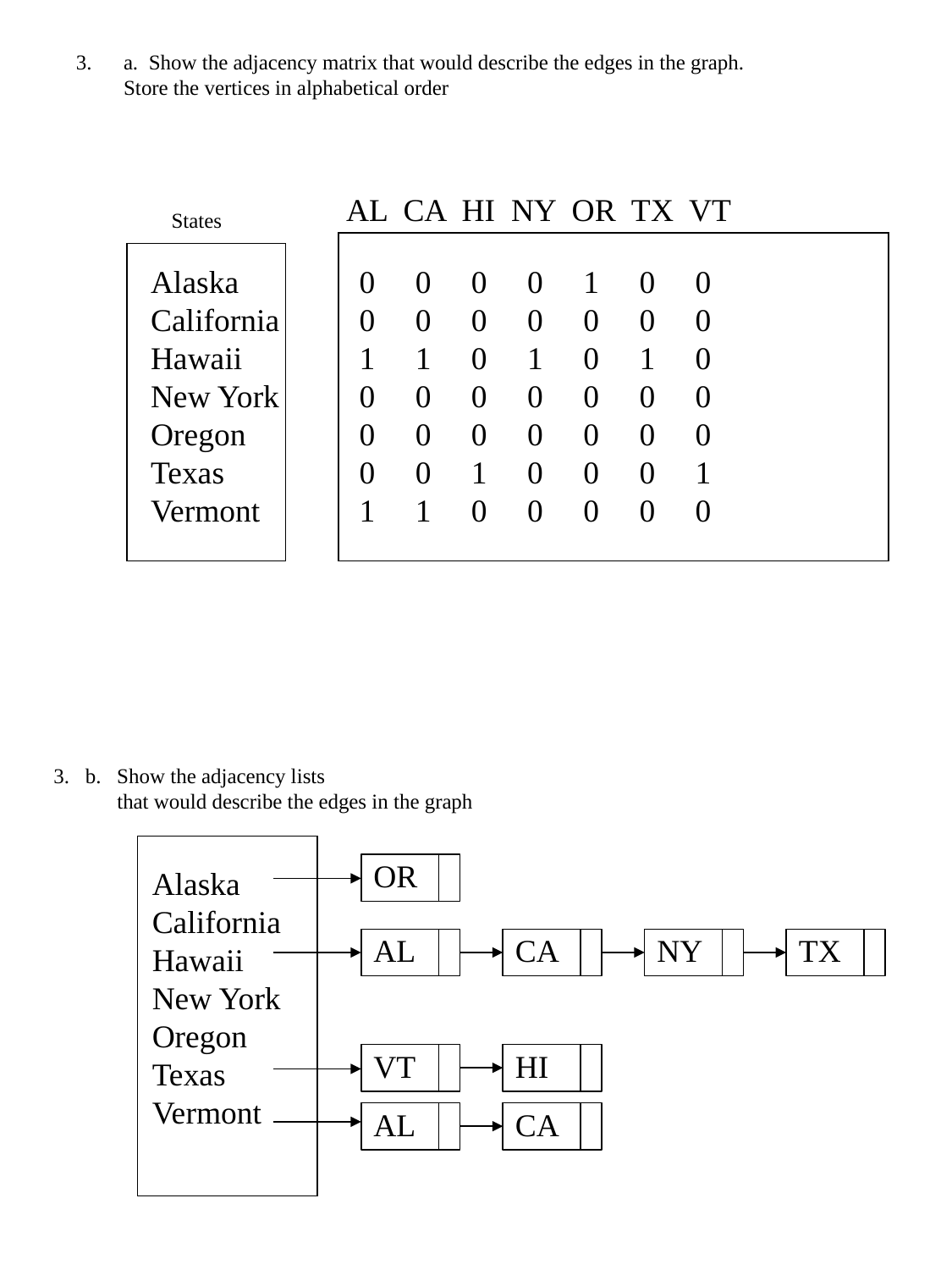

a.  Show the adjacency matrix that would describe the edges in the graph. Store the vertices in alphabetical order
AL  CA  HI  NY  OR  TX  VT
States

Alaska
California
Hawaii
New York
Oregon
Texas
Vermont
0     0     0     0     1     0     0
0     0     0     0     0     0     0
1     1     0     1     0     1     0
0     0     0     0     0     0     0
0     0     0     0     0     0     0
0     0     1     0     0     0     1
1     1     0     0     0     0     0
3.   b.   Show the adjacency lists
            that would describe the edges in the graph

OR

Alaska
California
Hawaii
New York
Oregon
Texas
Vermont
AL
CA
NY
TX

VT
HI

AL
CA